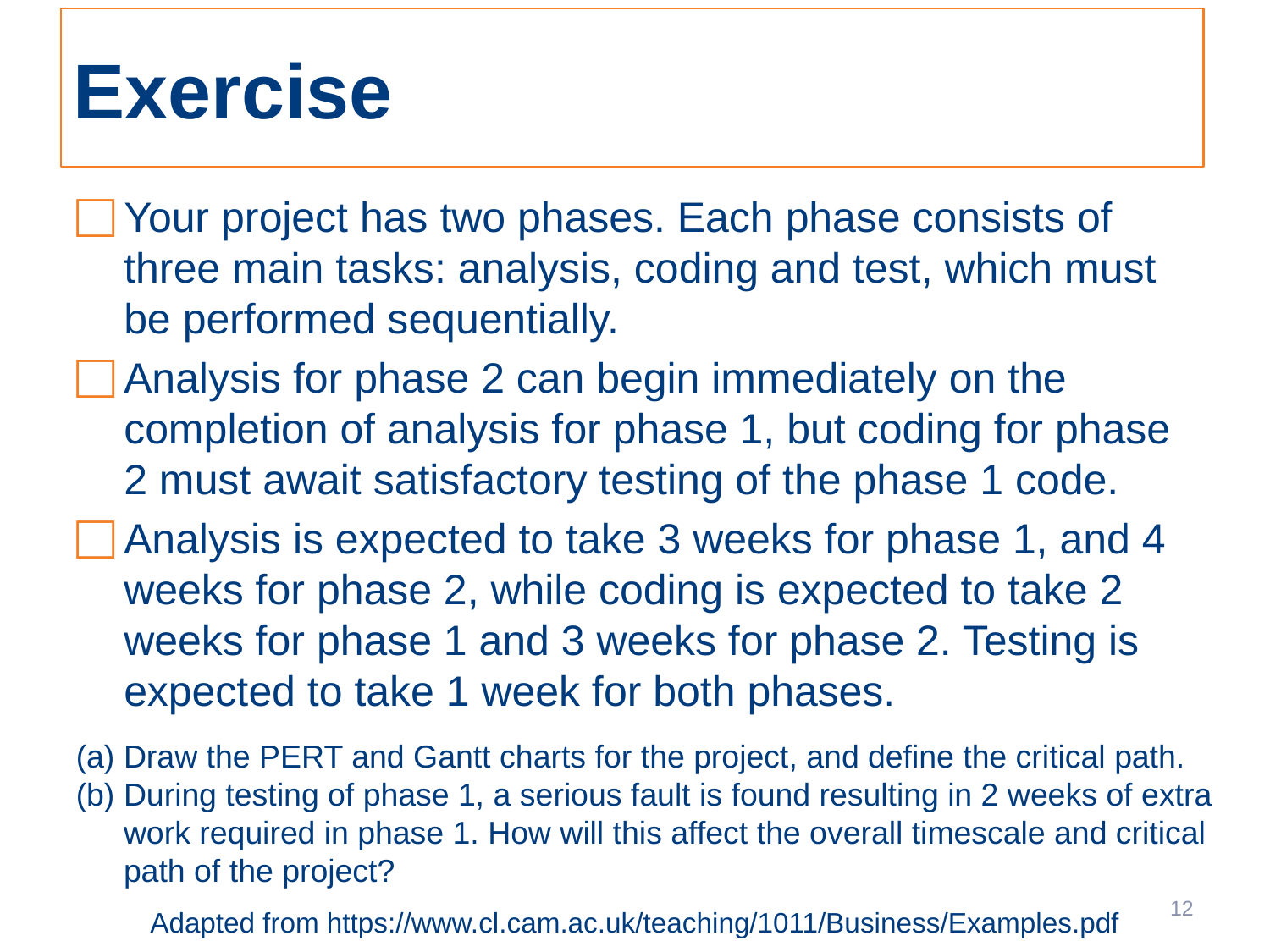

# Exercise
Your project has two phases. Each phase consists of three main tasks: analysis, coding and test, which must be performed sequentially.
Analysis for phase 2 can begin immediately on the completion of analysis for phase 1, but coding for phase 2 must await satisfactory testing of the phase 1 code.
Analysis is expected to take 3 weeks for phase 1, and 4 weeks for phase 2, while coding is expected to take 2 weeks for phase 1 and 3 weeks for phase 2. Testing is expected to take 1 week for both phases.
Draw the PERT and Gantt charts for the project, and define the critical path.
During testing of phase 1, a serious fault is found resulting in 2 weeks of extra work required in phase 1. How will this affect the overall timescale and critical path of the project?
12
Adapted from https://www.cl.cam.ac.uk/teaching/1011/Business/Examples.pdf